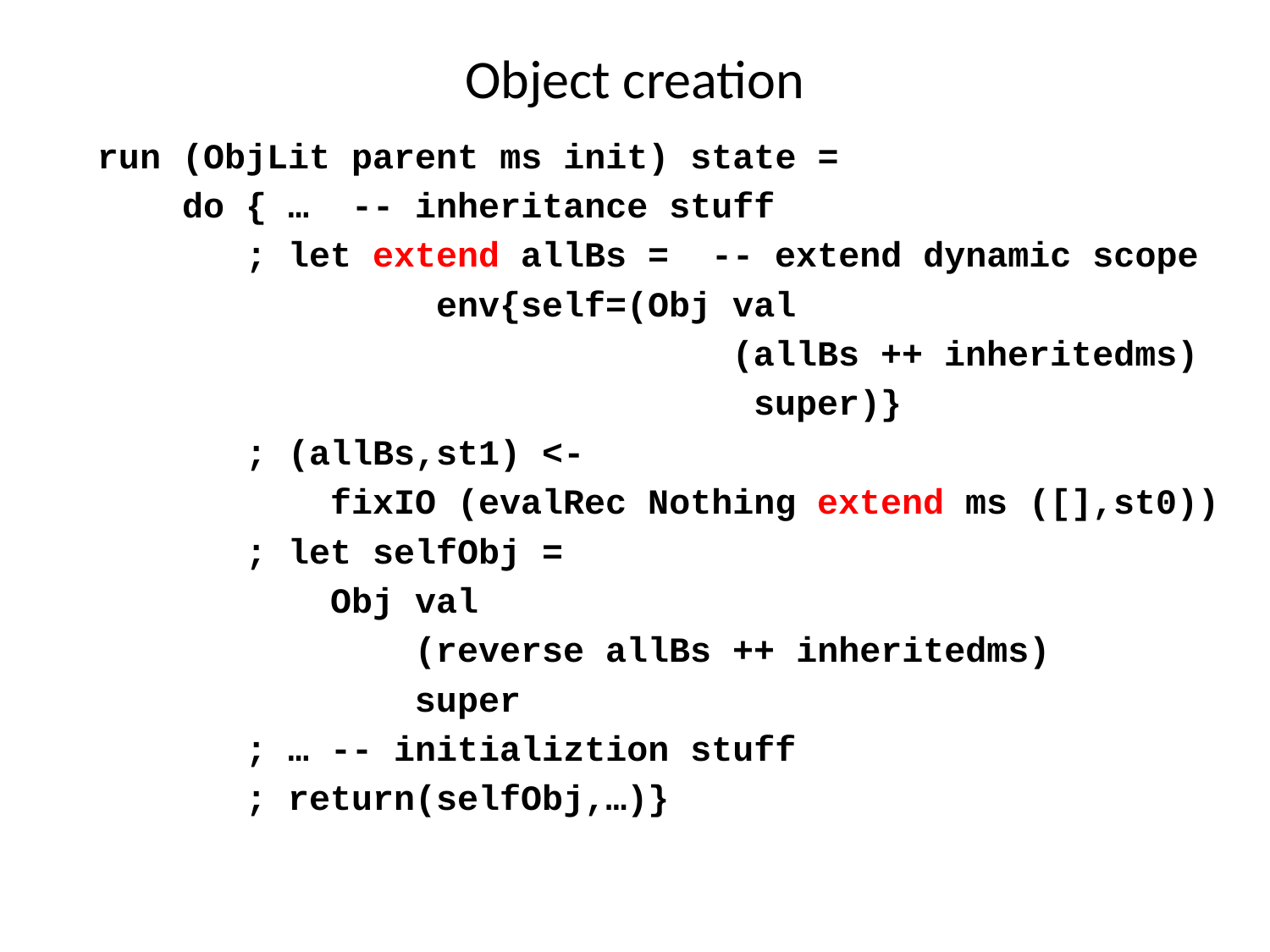

# Object creation
 run (ObjLit parent ms init) state =
     do { …  -- inheritance stuff
        ; let extend allBs =  -- extend dynamic scope
                 env{self=(Obj val
                               (allBs ++ inheritedms)
                                super)}
        ; (allBs,st1) <-
            fixIO (evalRec Nothing extend ms ([],st0))
        ; let selfObj =
            Obj val
                (reverse allBs ++ inheritedms)
                super
        ; … -- initializtion stuff
        ; return(selfObj,…)}